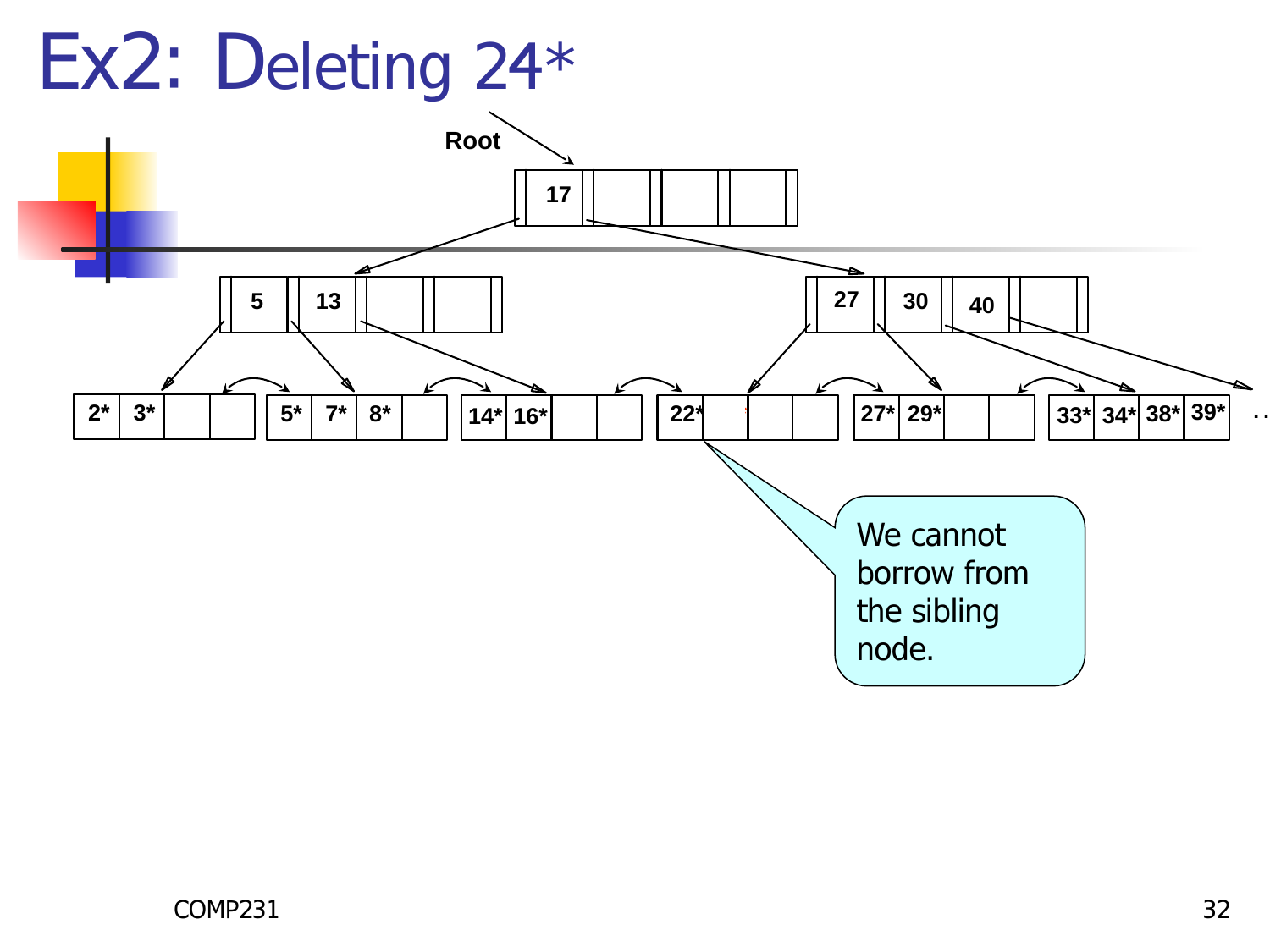

Ex2: Deleting 24*

Root

17

27
5
13
30

39*
2*
3*
5*
7*
8*
22*
24*
27*
29*
38*
33*
34*

14*
16*

40

…

We cannot borrow from the sibling node.
COMP231
32